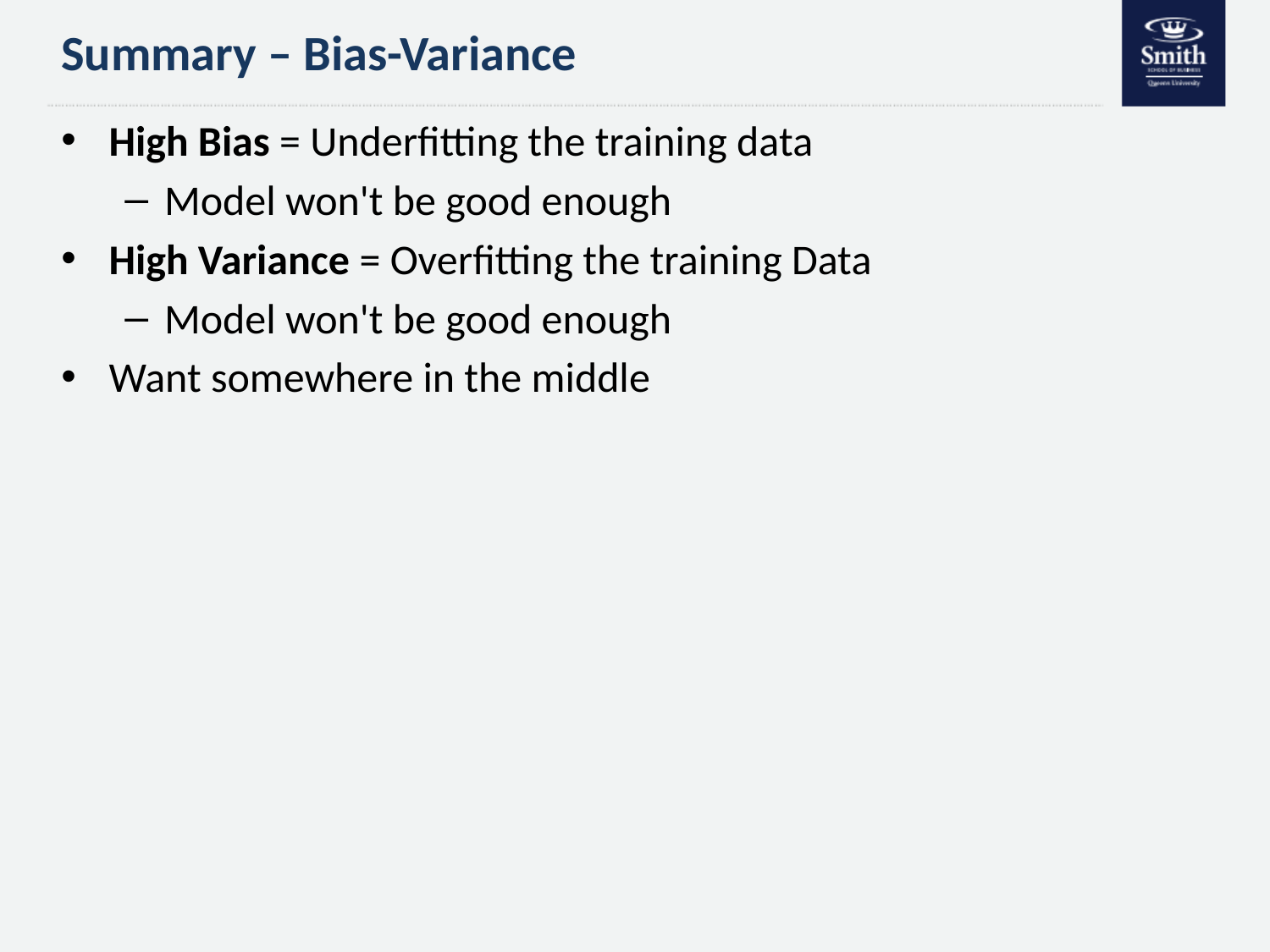

# Summary – Bias-Variance
High Bias = Underfitting the training data
Model won't be good enough
High Variance = Overfitting the training Data
Model won't be good enough
Want somewhere in the middle